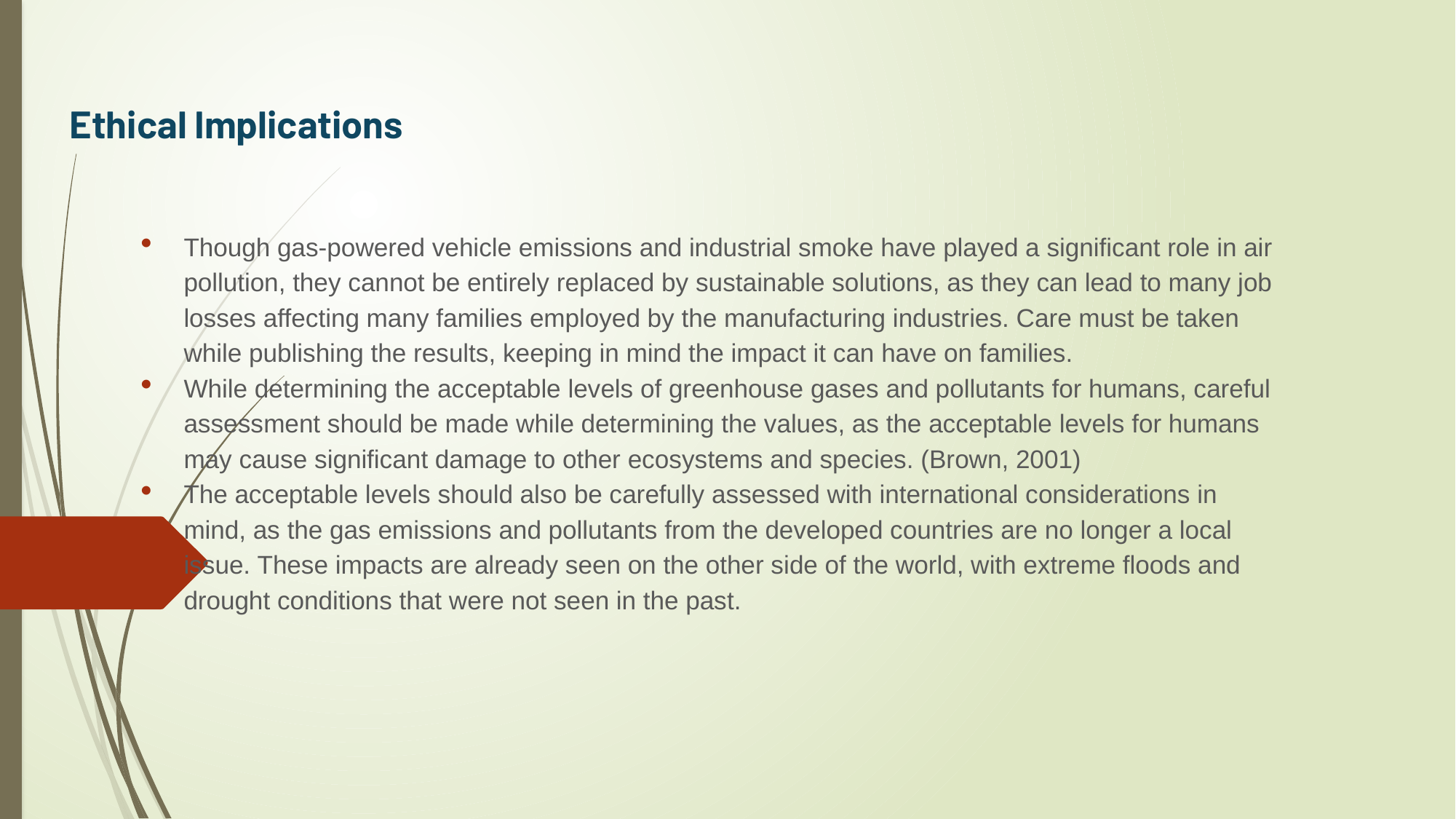

# Ethical Implications
Though gas-powered vehicle emissions and industrial smoke have played a significant role in air pollution, they cannot be entirely replaced by sustainable solutions, as they can lead to many job losses affecting many families employed by the manufacturing industries. Care must be taken while publishing the results, keeping in mind the impact it can have on families.
While determining the acceptable levels of greenhouse gases and pollutants for humans, careful assessment should be made while determining the values, as the acceptable levels for humans may cause significant damage to other ecosystems and species. (Brown, 2001)
The acceptable levels should also be carefully assessed with international considerations in mind, as the gas emissions and pollutants from the developed countries are no longer a local issue. These impacts are already seen on the other side of the world, with extreme floods and drought conditions that were not seen in the past.